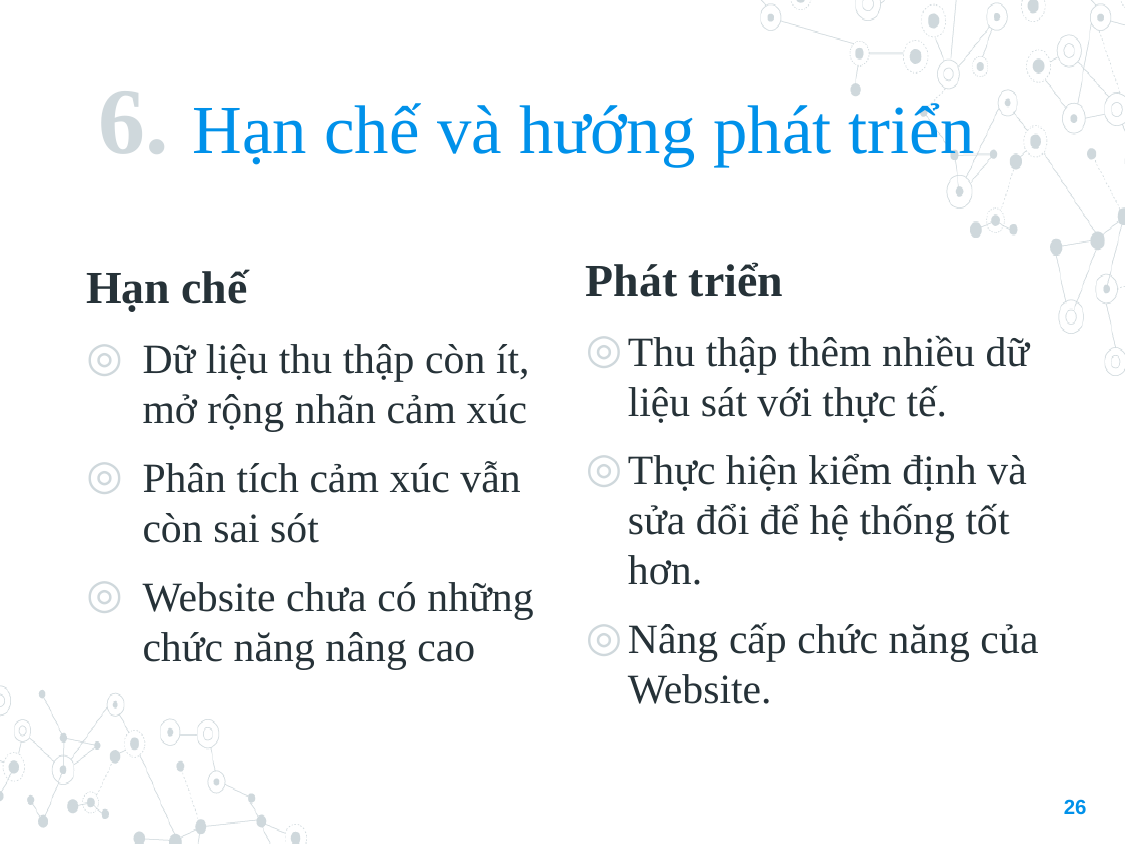

# 6. Hạn chế và hướng phát triển
Phát triển
Thu thập thêm nhiều dữ liệu sát với thực tế.
Thực hiện kiểm định và sửa đổi để hệ thống tốt hơn.
Nâng cấp chức năng của Website.
Hạn chế
Dữ liệu thu thập còn ít, mở rộng nhãn cảm xúc
Phân tích cảm xúc vẫn còn sai sót
Website chưa có những chức năng nâng cao
26